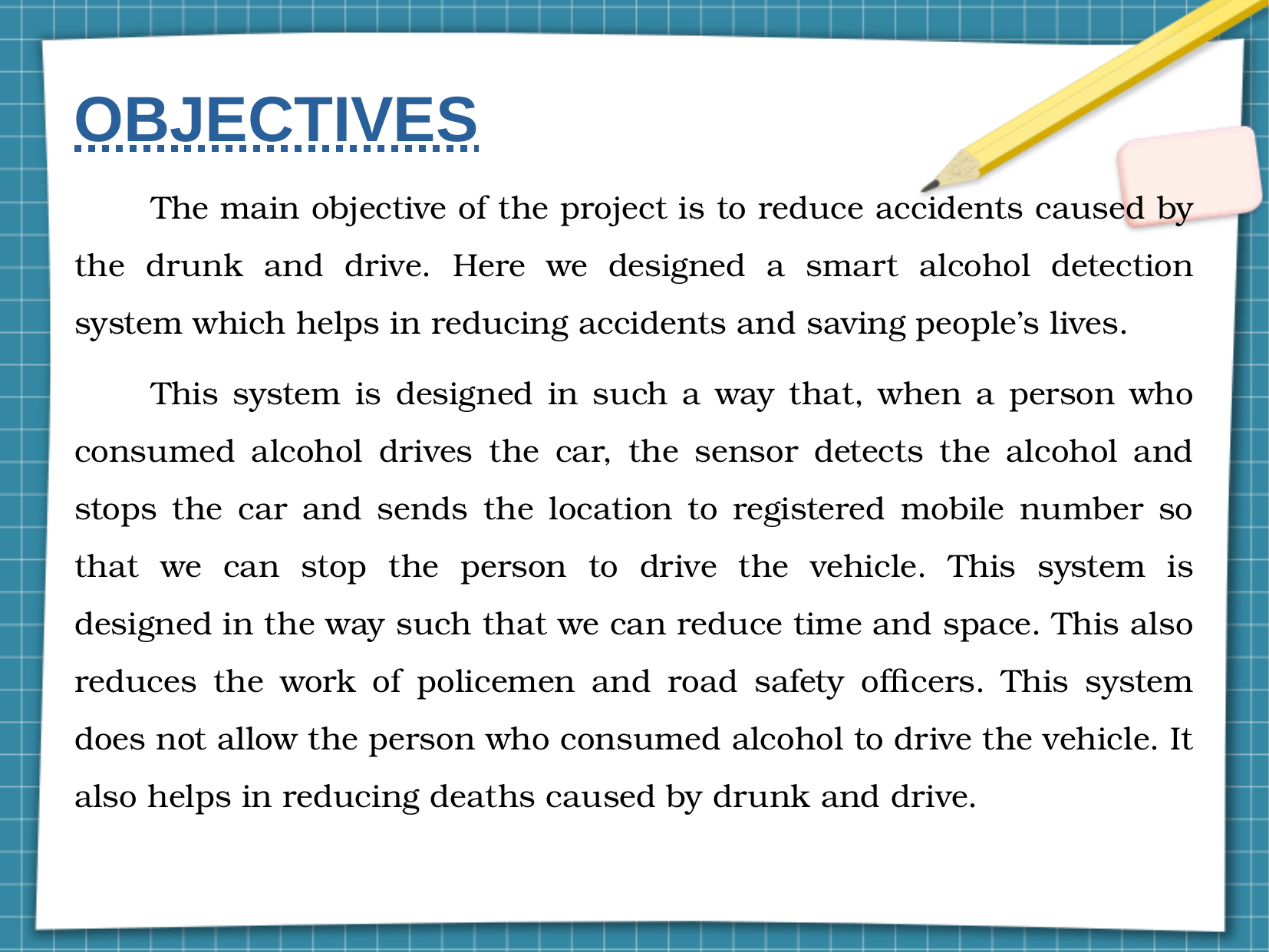

OBJECTIVES
The main objective of the project is to reduce accidents caused by the drunk and drive. Here we designed a smart alcohol detection system which helps in reducing accidents and saving people’s lives.
This system is designed in such a way that, when a person who consumed alcohol drives the car, the sensor detects the alcohol and stops the car and sends the location to registered mobile number so that we can stop the person to drive the vehicle. This system is designed in the way such that we can reduce time and space. This also reduces the work of policemen and road safety officers. This system does not allow the person who consumed alcohol to drive the vehicle. It also helps in reducing deaths caused by drunk and drive.